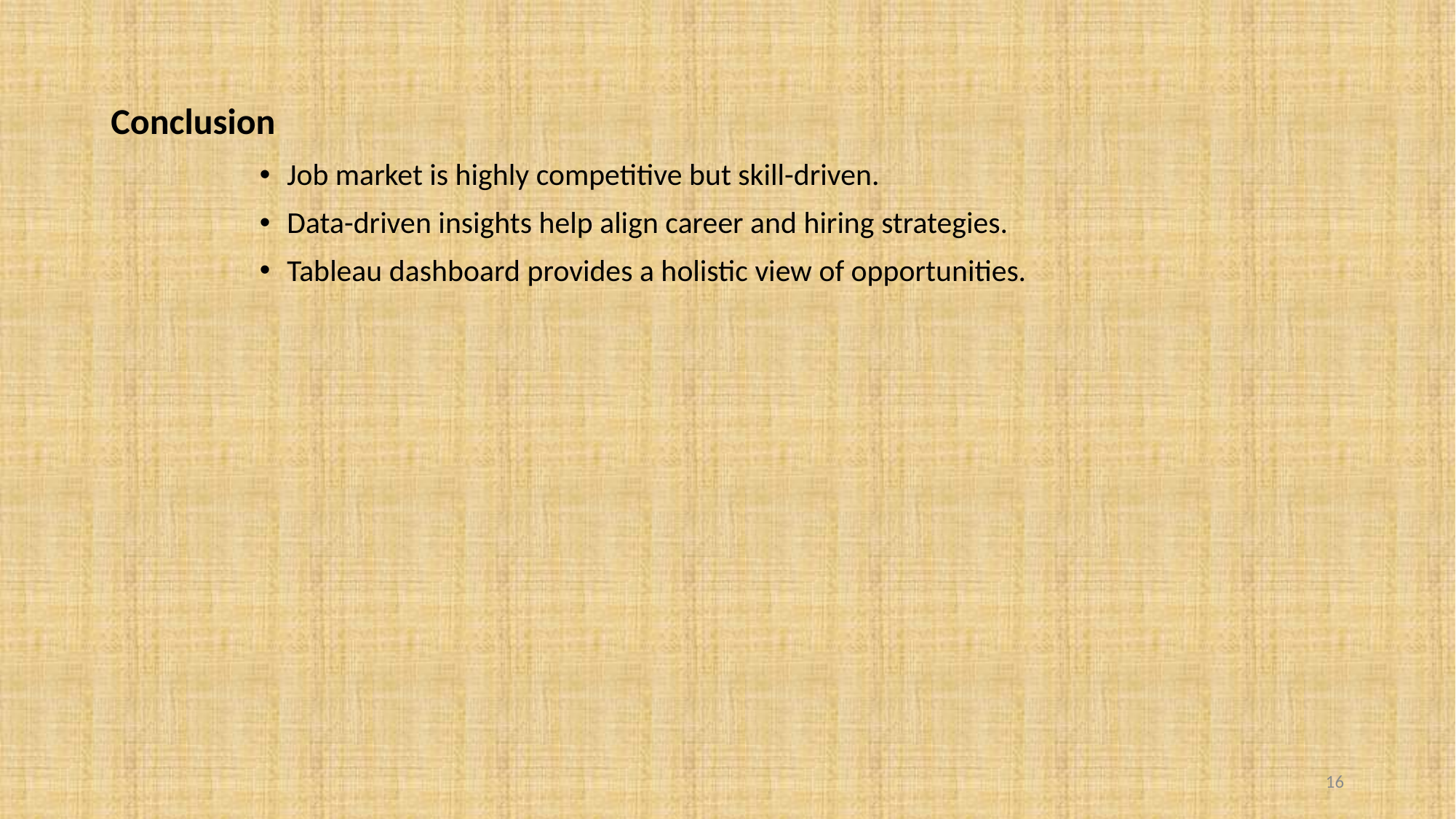

# Conclusion
Job market is highly competitive but skill-driven.
Data-driven insights help align career and hiring strategies.
Tableau dashboard provides a holistic view of opportunities.
16